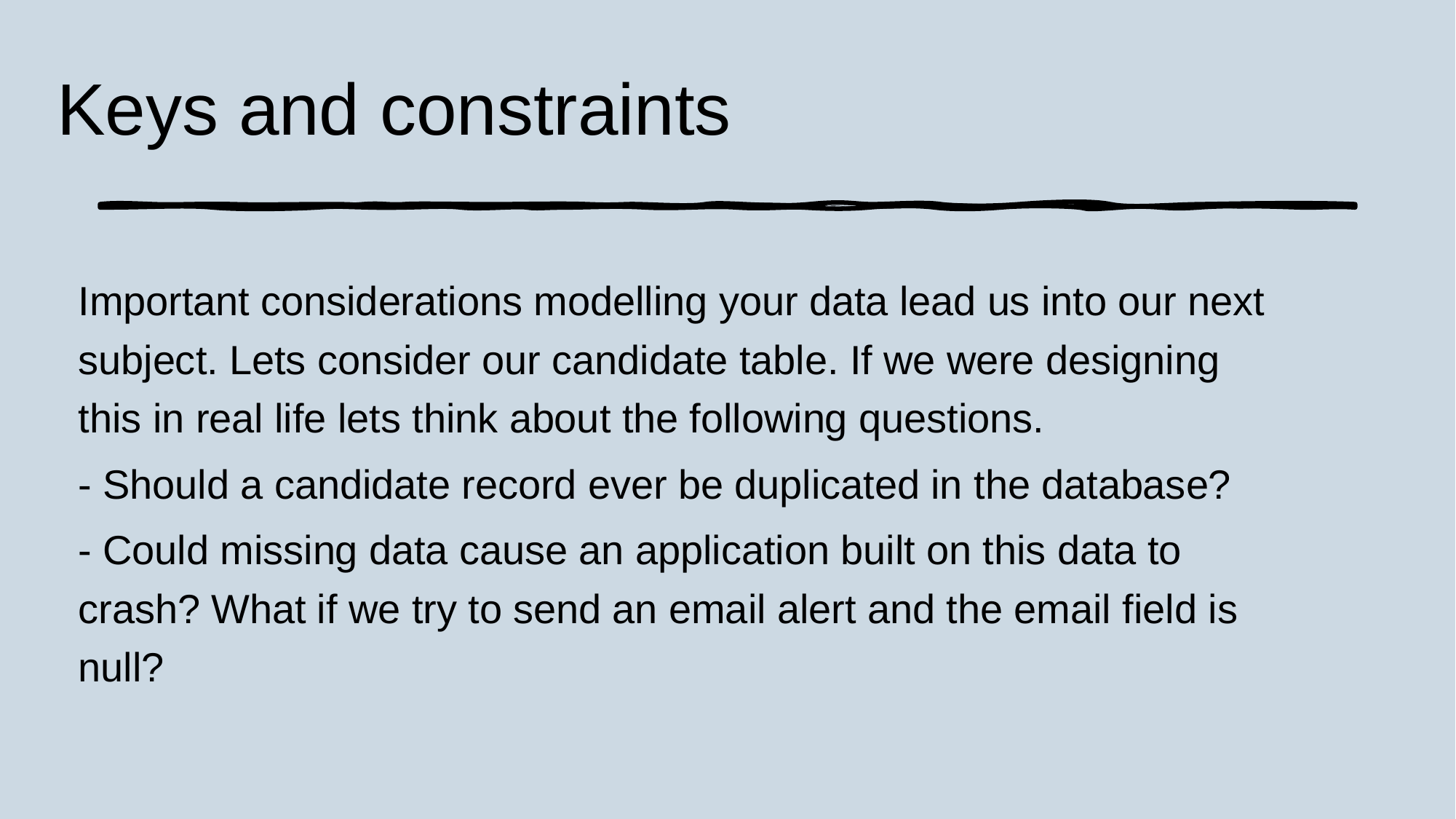

# Keys and constraints
Important considerations modelling your data lead us into our next subject. Lets consider our candidate table. If we were designing this in real life lets think about the following questions.
- Should a candidate record ever be duplicated in the database?
- Could missing data cause an application built on this data to crash? What if we try to send an email alert and the email field is null?